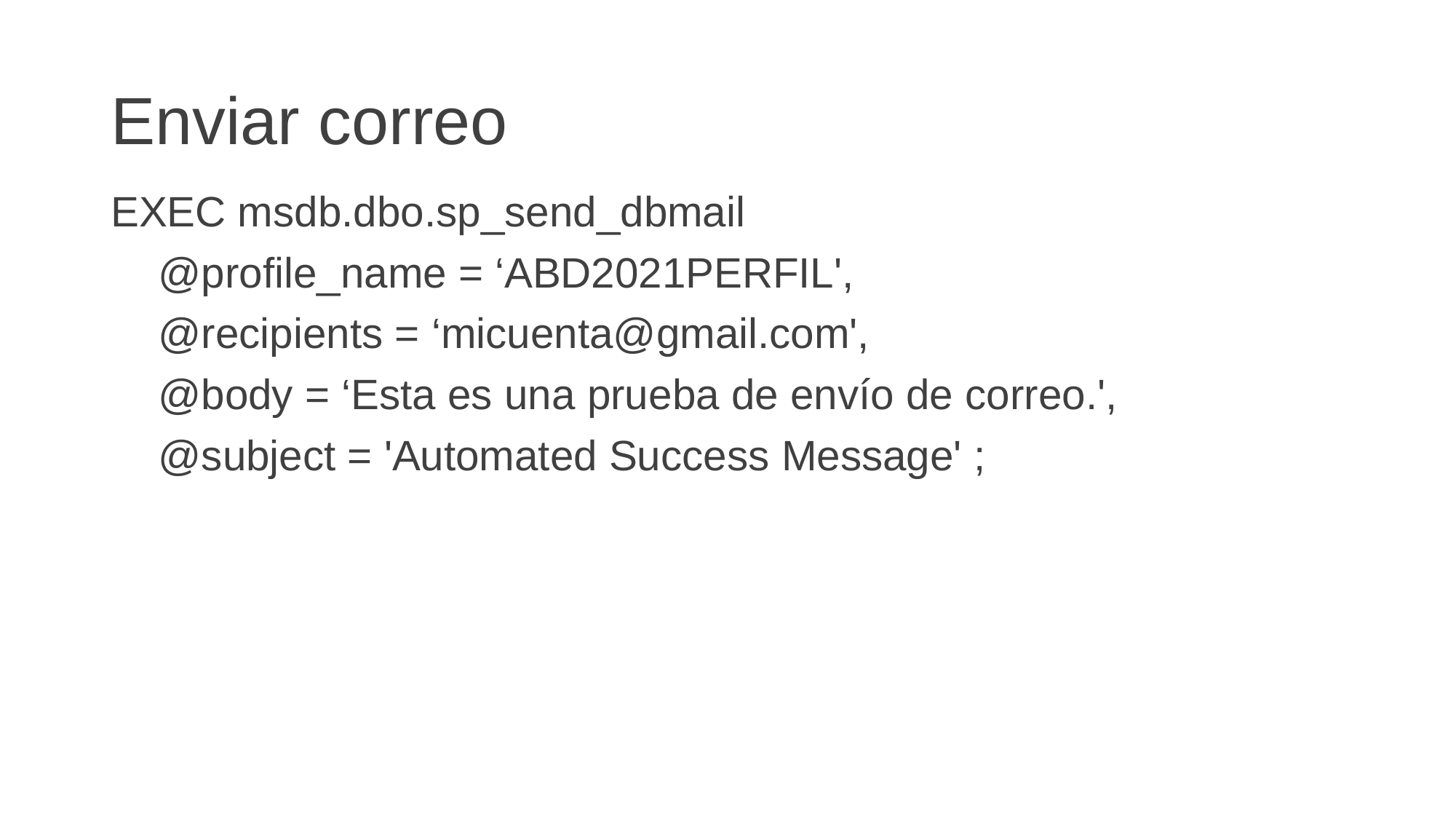

# Enviar correo
EXEC msdb.dbo.sp_send_dbmail
    @profile_name = ‘ABD2021PERFIL',
    @recipients = ‘micuenta@gmail.com',
    @body = ‘Esta es una prueba de envío de correo.',
    @subject = 'Automated Success Message' ;